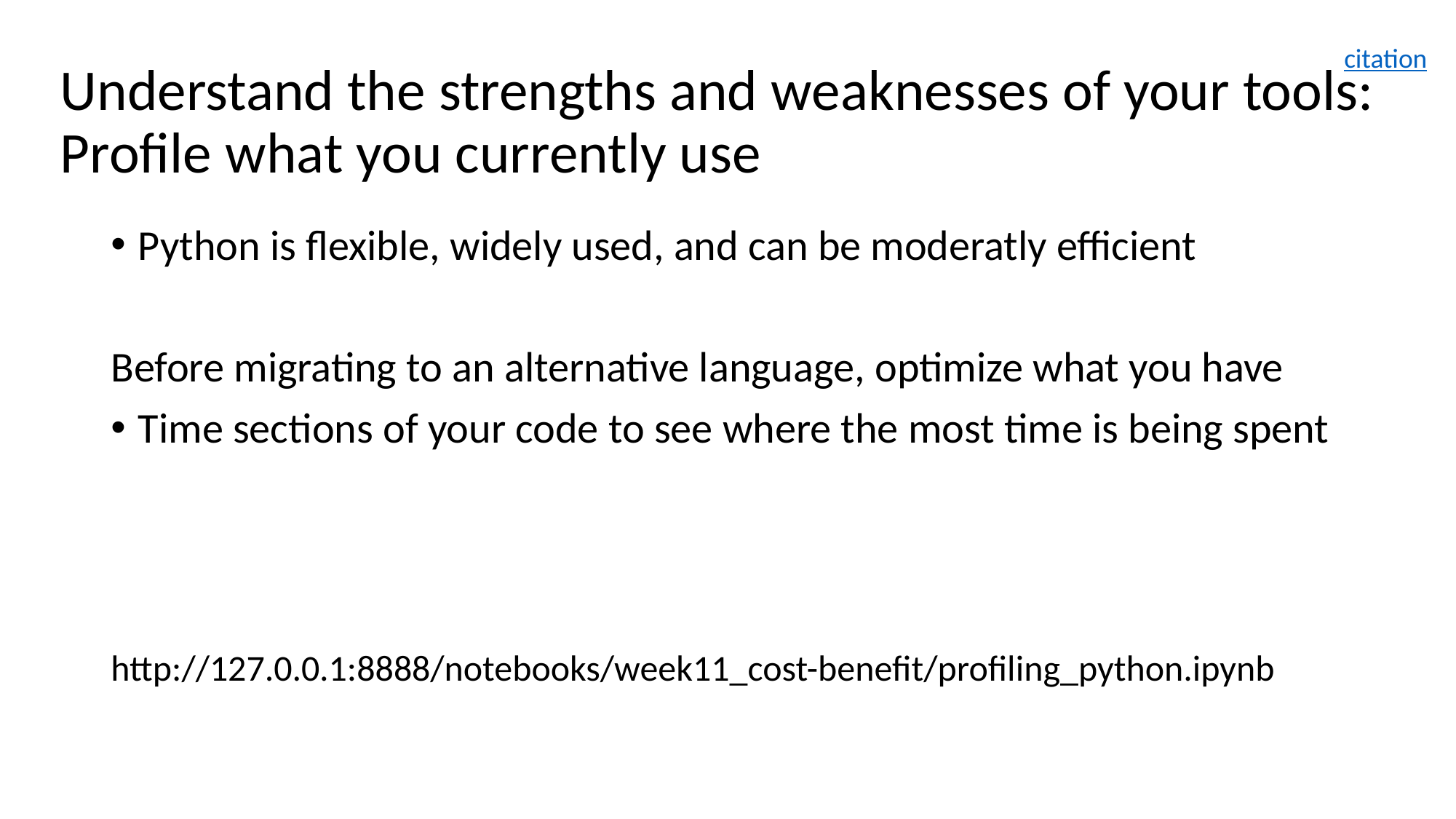

citation
# Understand the strengths and weaknesses of your tools: Profile what you currently use
Python is flexible, widely used, and can be moderatly efficient

Before migrating to an alternative language, optimize what you have
Time sections of your code to see where the most time is being spent

http://127.0.0.1:8888/notebooks/week11_cost-benefit/profiling_python.ipynb